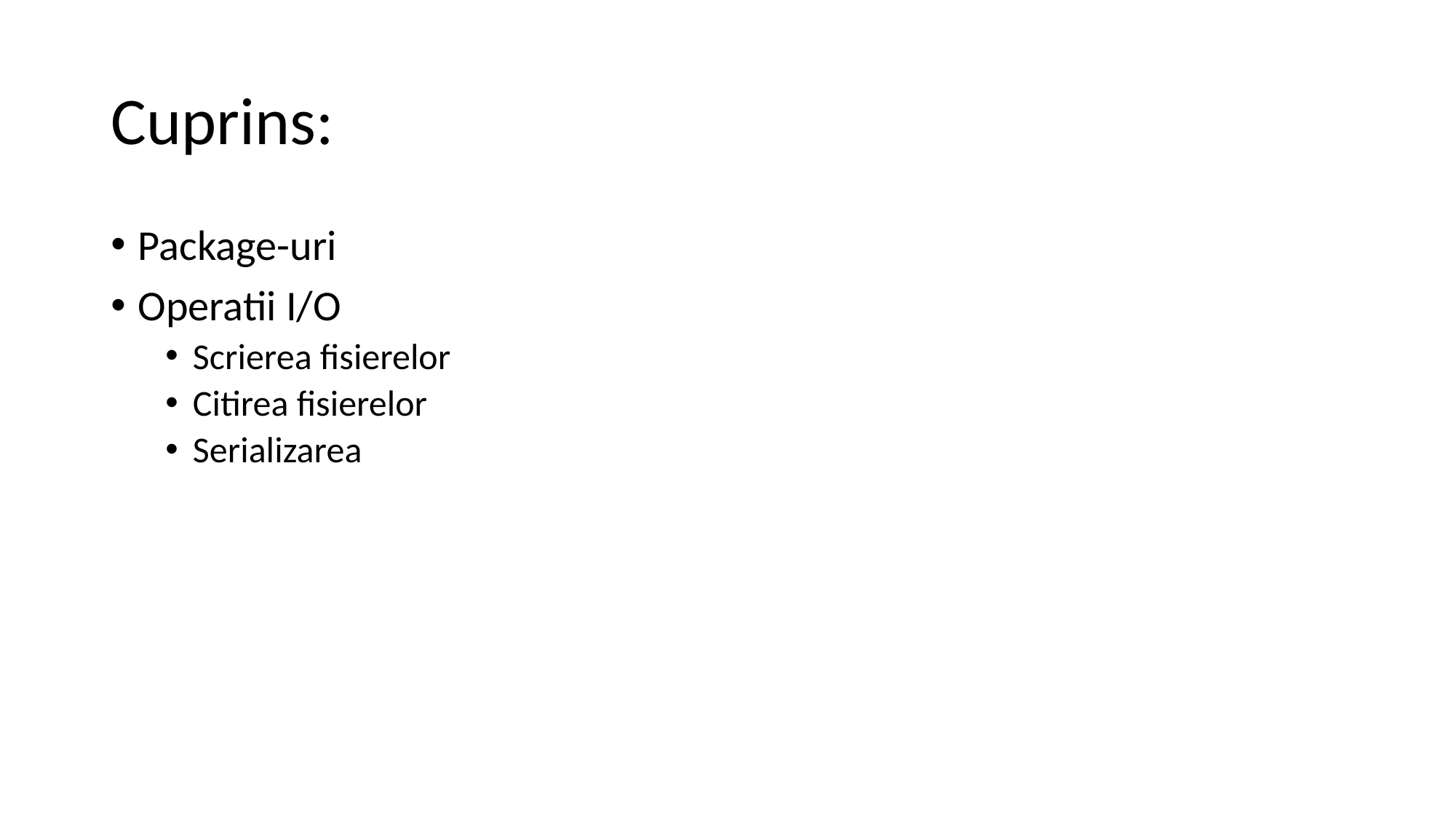

# Cuprins:
Package-uri
Operatii I/O
Scrierea fisierelor
Citirea fisierelor
Serializarea